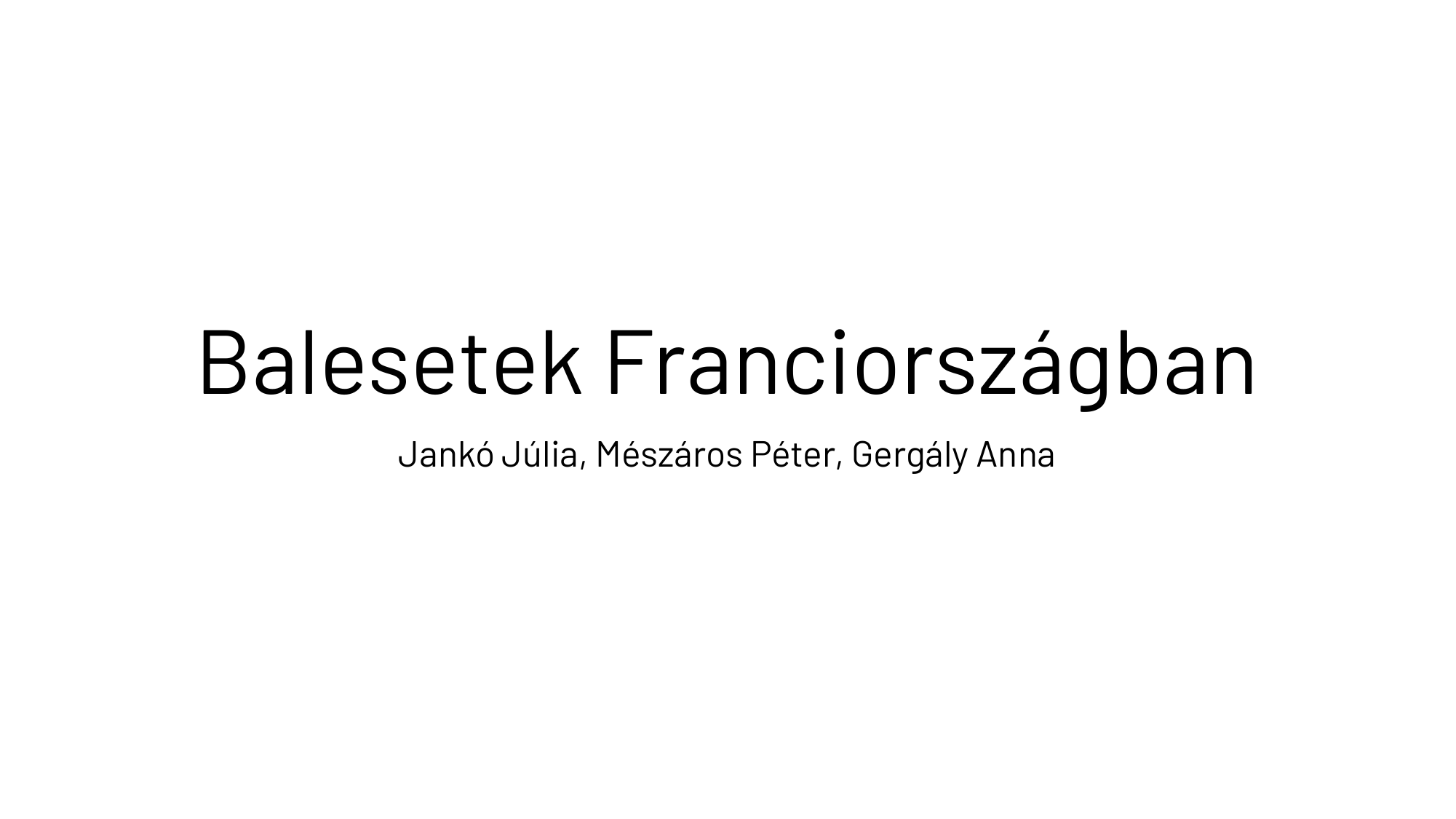

# Balesetek Franciországban
Jankó Júlia, Mészáros Péter, Gergály Anna